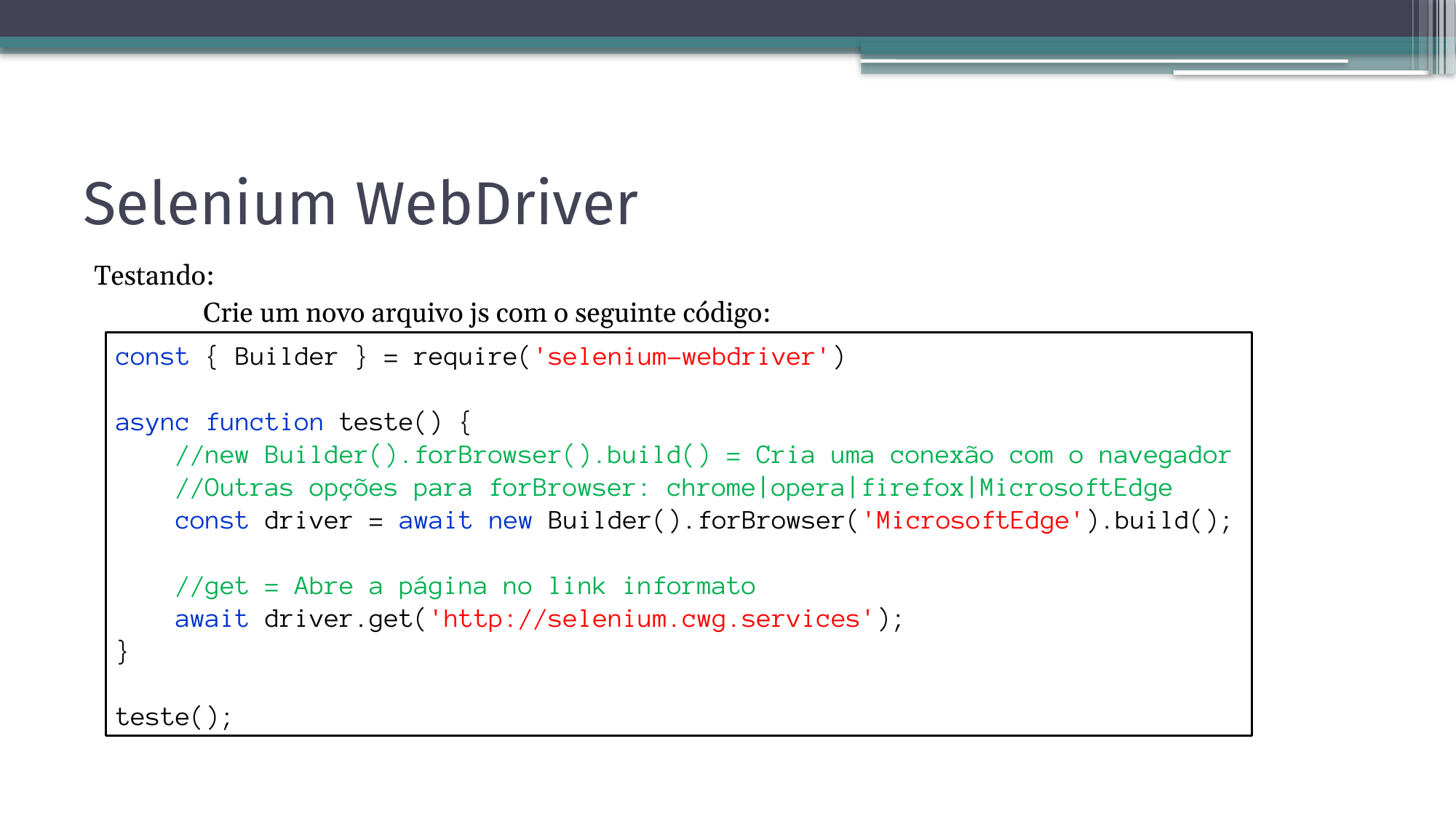

# Selenium WebDriver
Testando:
	Crie um novo arquivo js com o seguinte código:

const { Builder } = require('selenium-webdriver')

async function teste() {
    //new Builder().forBrowser().build() = Cria uma conexão com o navegador
    //Outras opções para forBrowser: chrome|opera|firefox|MicrosoftEdge
    const driver = await new Builder().forBrowser('MicrosoftEdge').build();

    //get = Abre a página no link informato
    await driver.get('http://selenium.cwg.services');
}

teste();